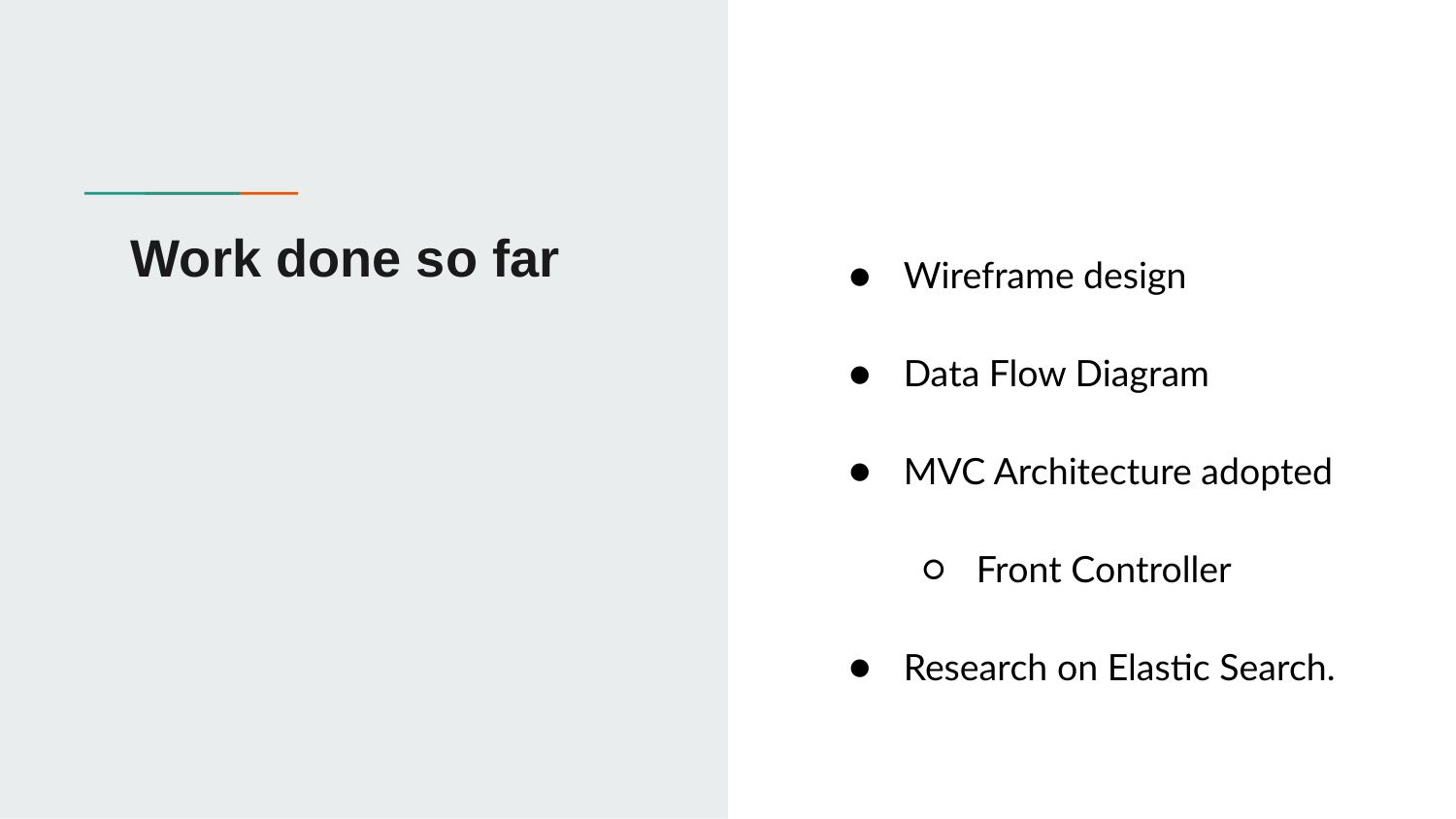

# Work done so far
Wireframe design
Data Flow Diagram
MVC Architecture adopted
Front Controller
Research on Elastic Search.